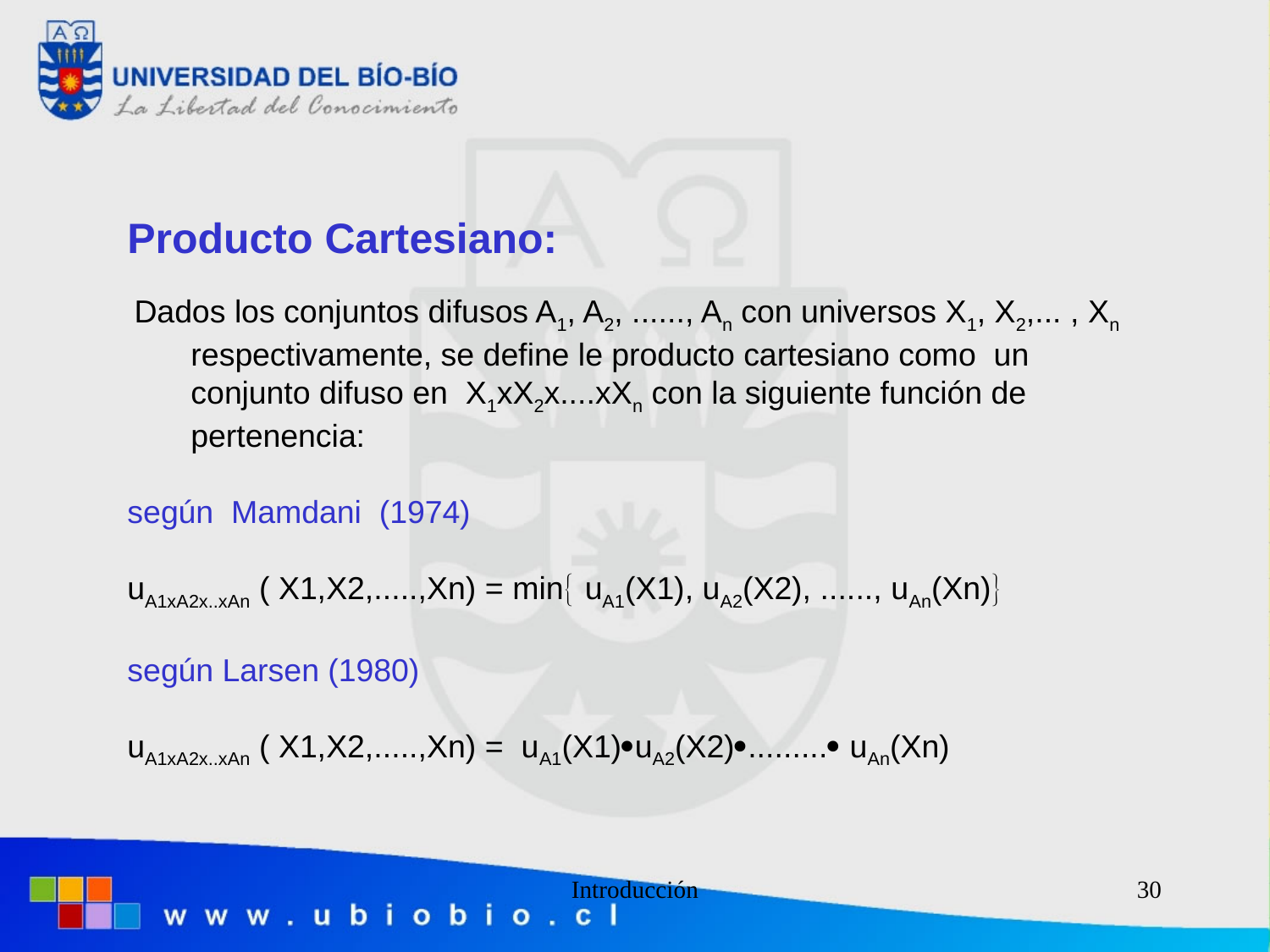

#
Producto Cartesiano:

 Dados los conjuntos difusos A1, A2, ......, An con universos X1, X2,... , Xn respectivamente, se define le producto cartesiano como  un conjunto difuso en  X1xX2x....xXn con la siguiente función de pertenencia:

según  Mamdani  (1974)

uA1xA2x..xAn ( X1,X2,.....,Xn) = min{ uA1(X1), uA2(X2), ......, uAn(Xn)}

según Larsen (1980)

uA1xA2x..xAn ( X1,X2,.....,Xn) =  uA1(X1)•uA2(X2)•.........• uAn(Xn)

Introducción
30